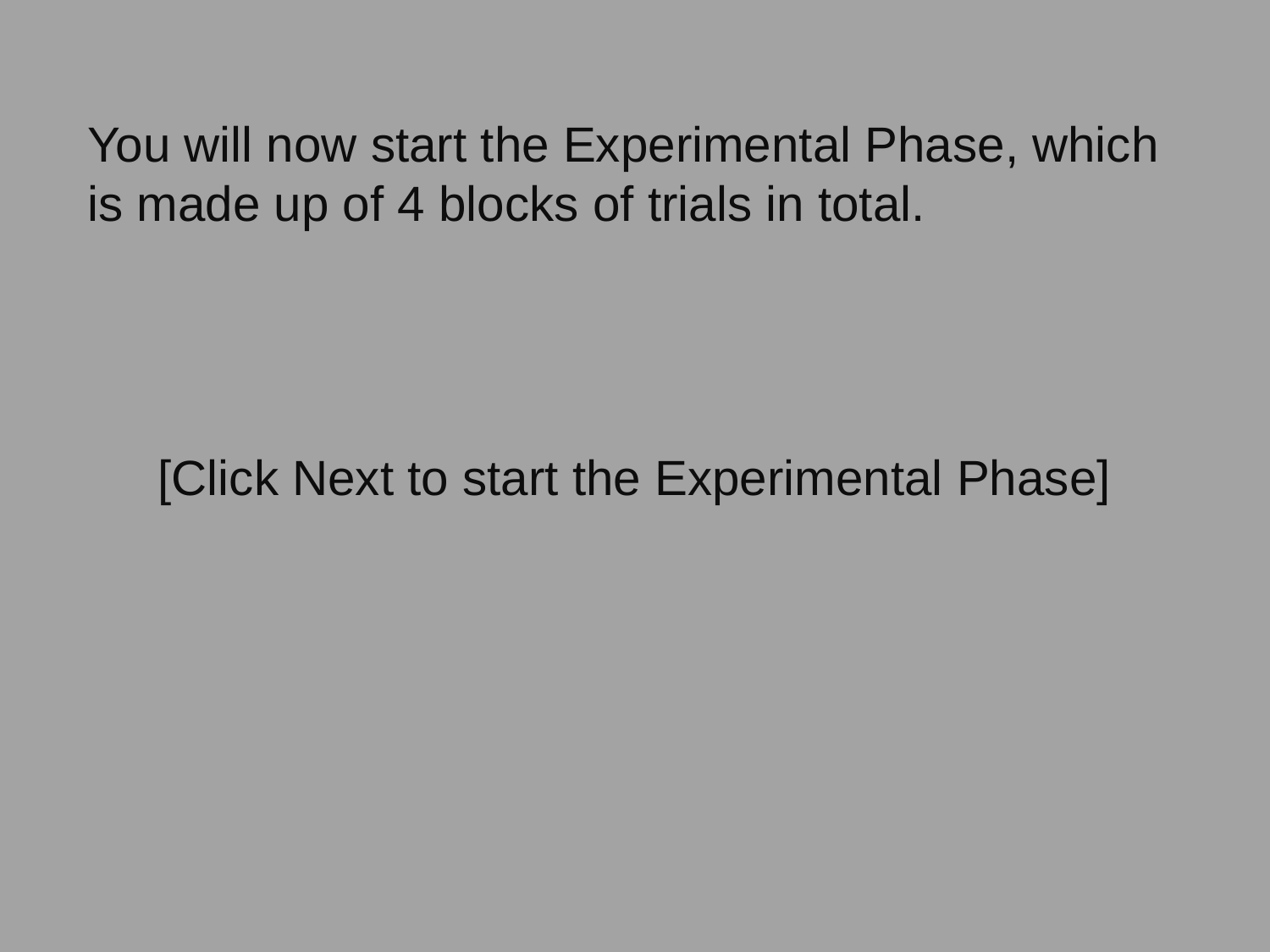

You will now start the Experimental Phase, which is made up of 4 blocks of trials in total.
[Click Next to start the Experimental Phase]